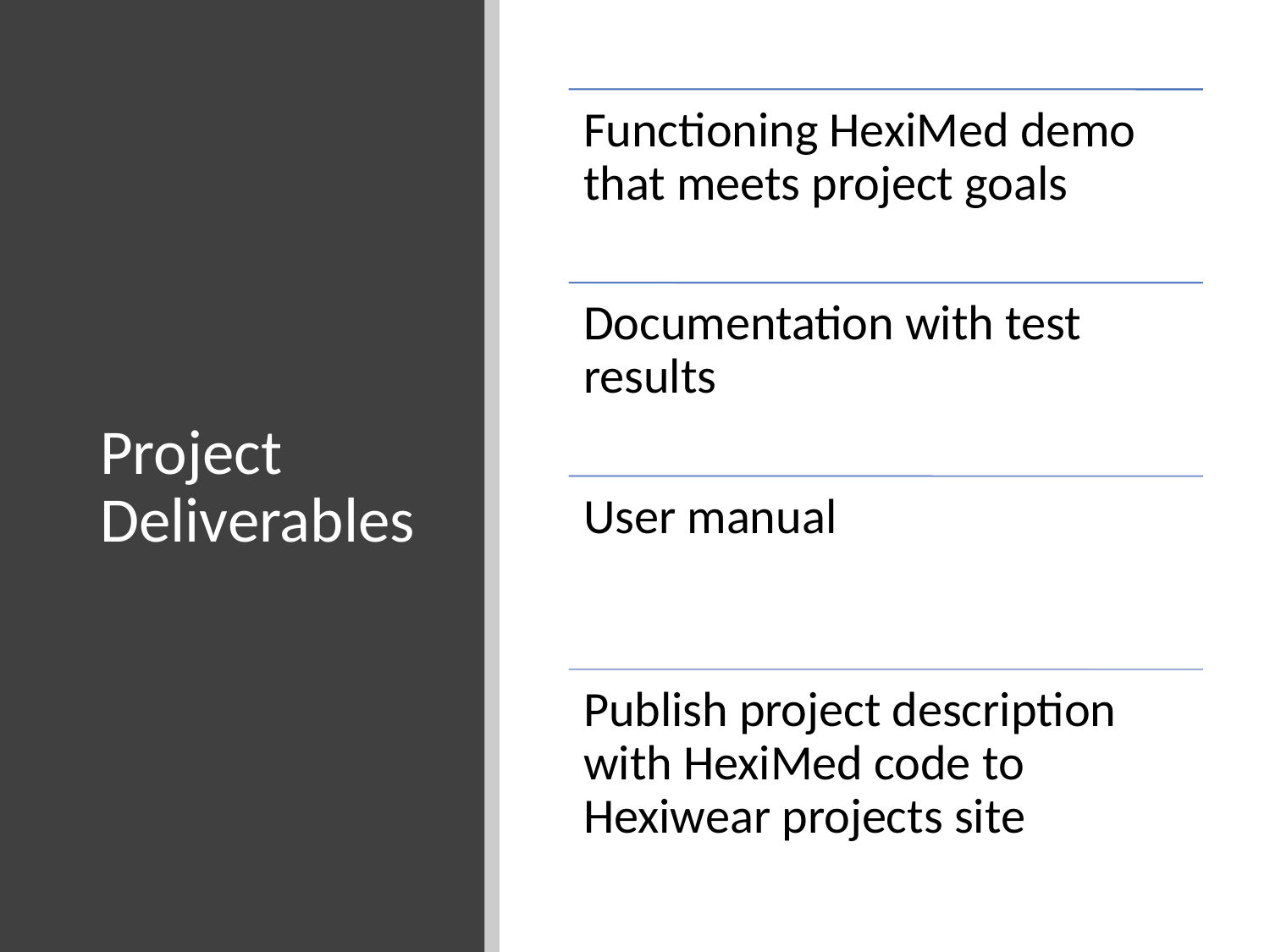

Functioning HexiMed demo that meets project goals
Documentation with test results
User manual
Publish project description with HexiMed code to Hexiwear projects site
# Project Deliverables